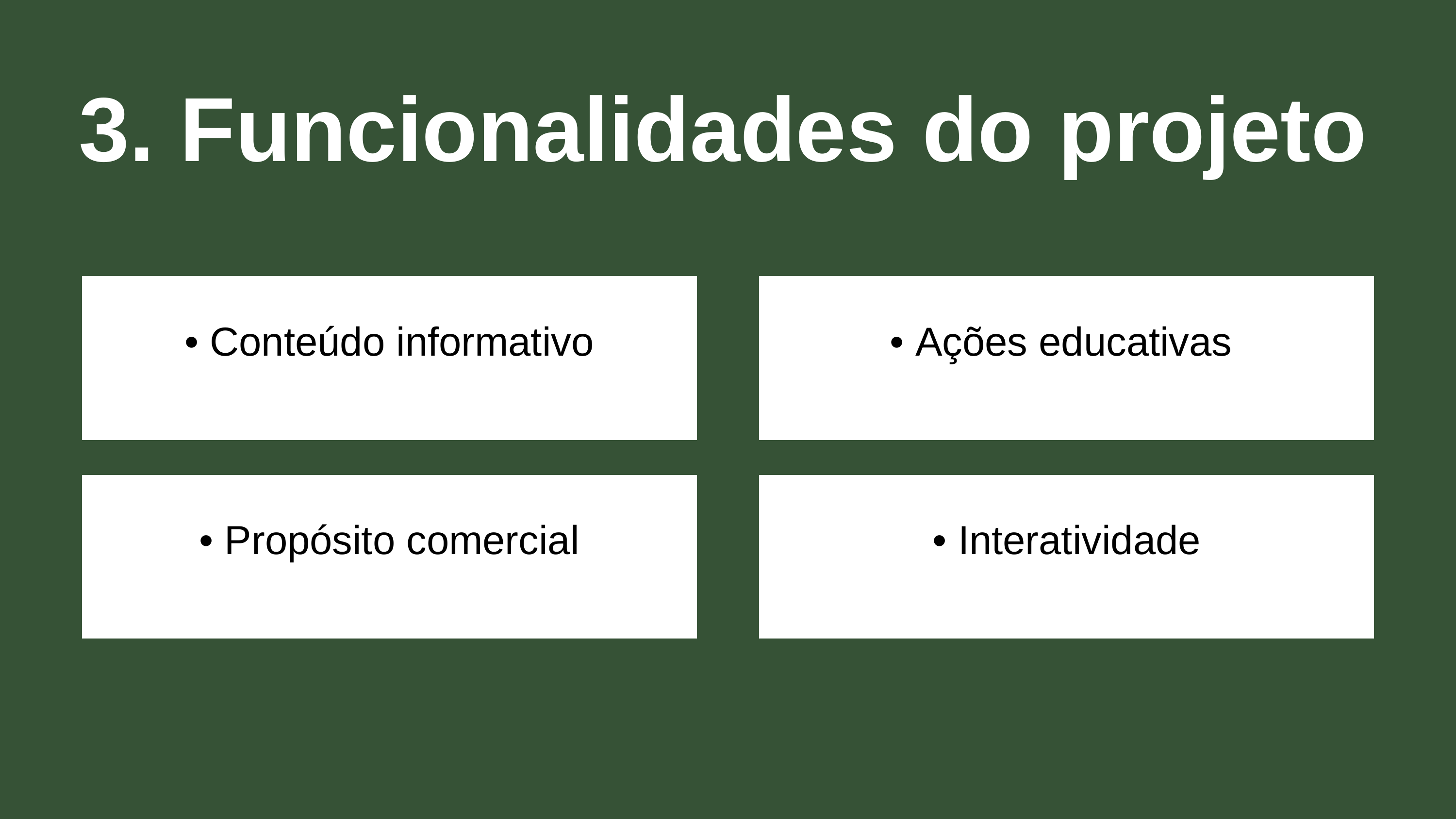

3. Funcionalidades do projeto

• Conteúdo informativo

• Ações educativas

• Propósito comercial

• Interatividade